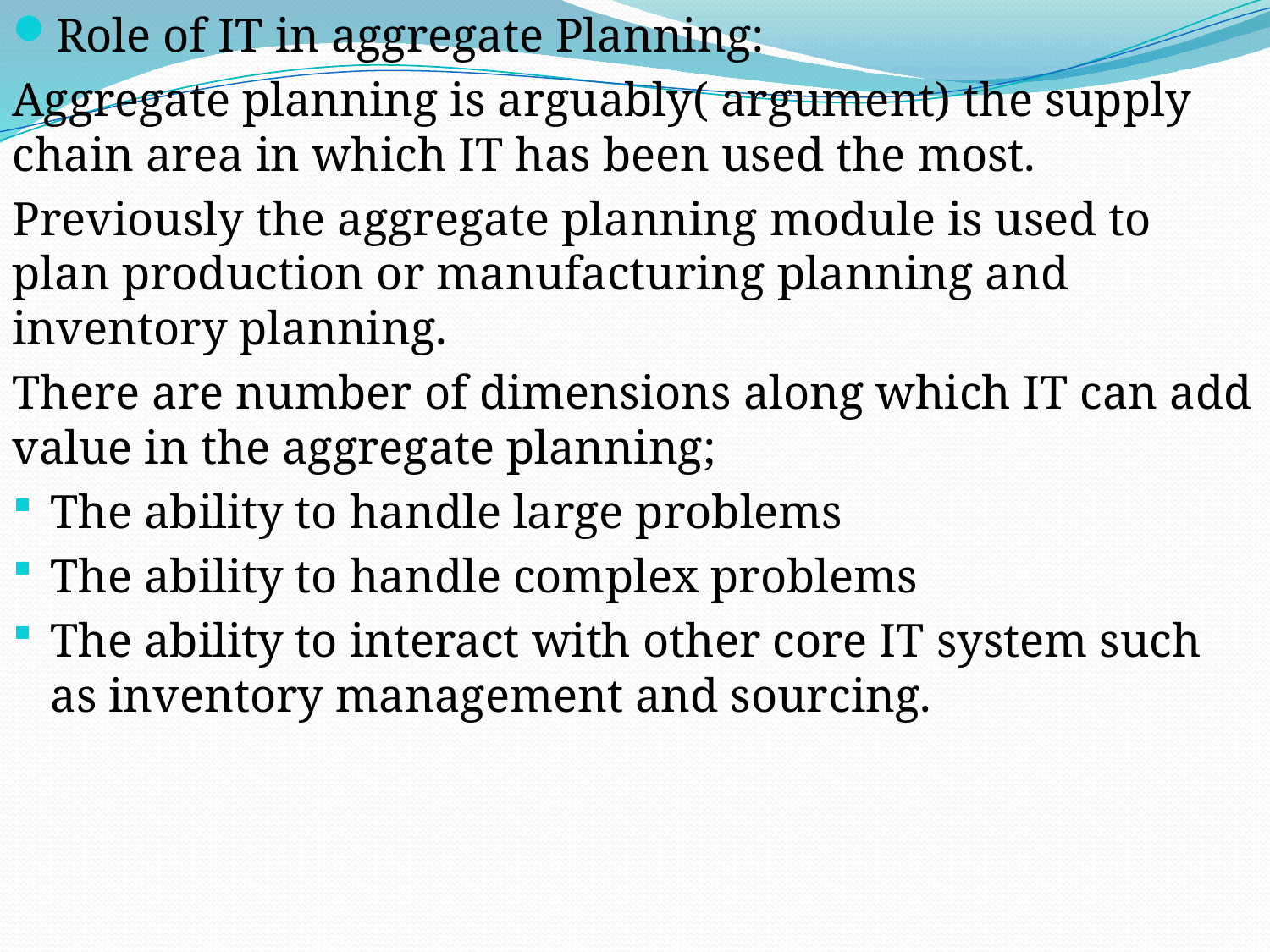

Role of IT in aggregate Planning:
Aggregate planning is arguably( argument) the supply chain area in which IT has been used the most.
Previously the aggregate planning module is used to plan production or manufacturing planning and inventory planning.
There are number of dimensions along which IT can add value in the aggregate planning;
The ability to handle large problems
The ability to handle complex problems
The ability to interact with other core IT system such as inventory management and sourcing.